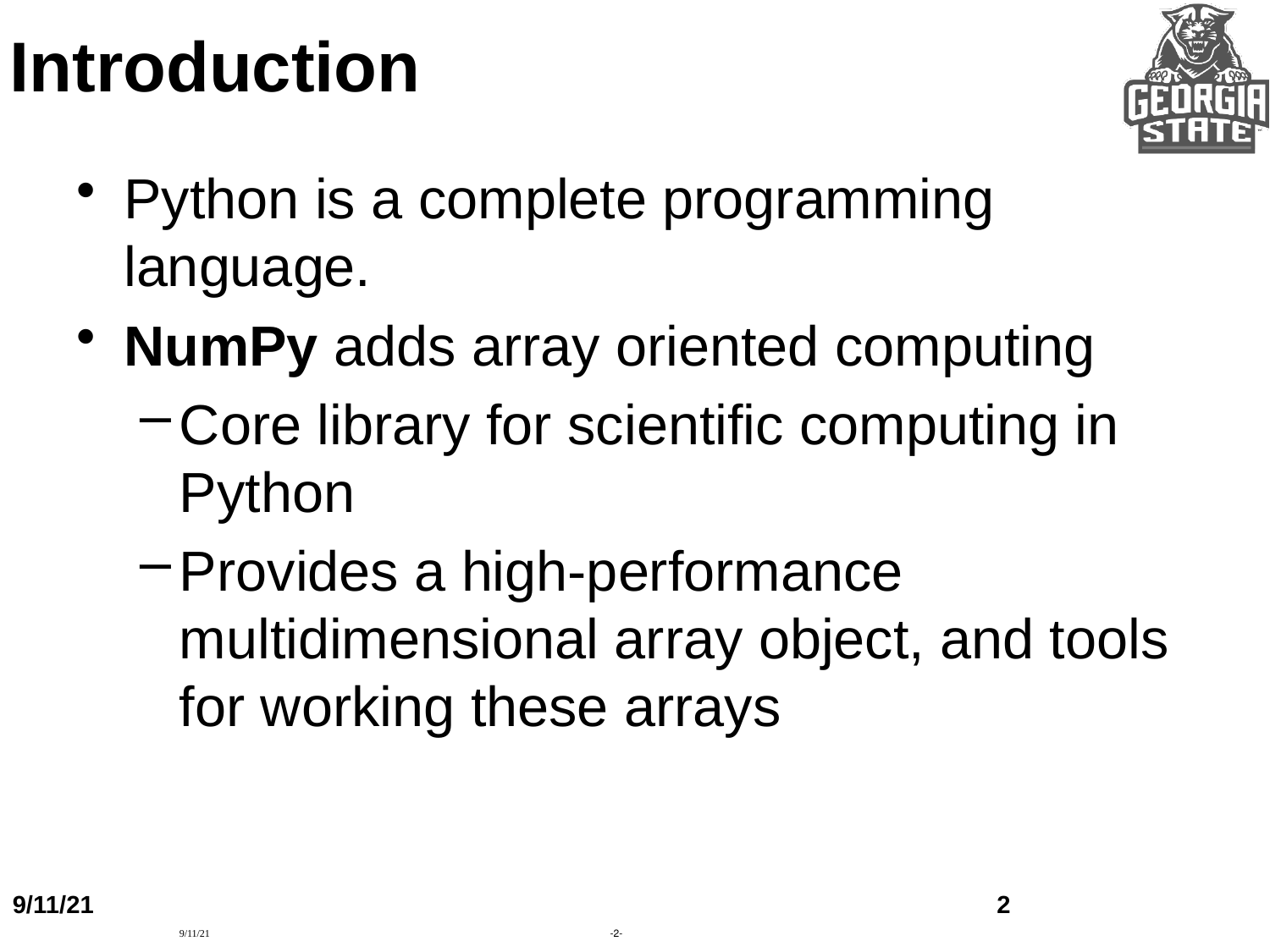

# Introduction
Python is a complete programming language.
NumPy adds array oriented computing
Core library for scientific computing in Python
Provides a high-performance multidimensional array object, and tools for working these arrays

9/11/21
2